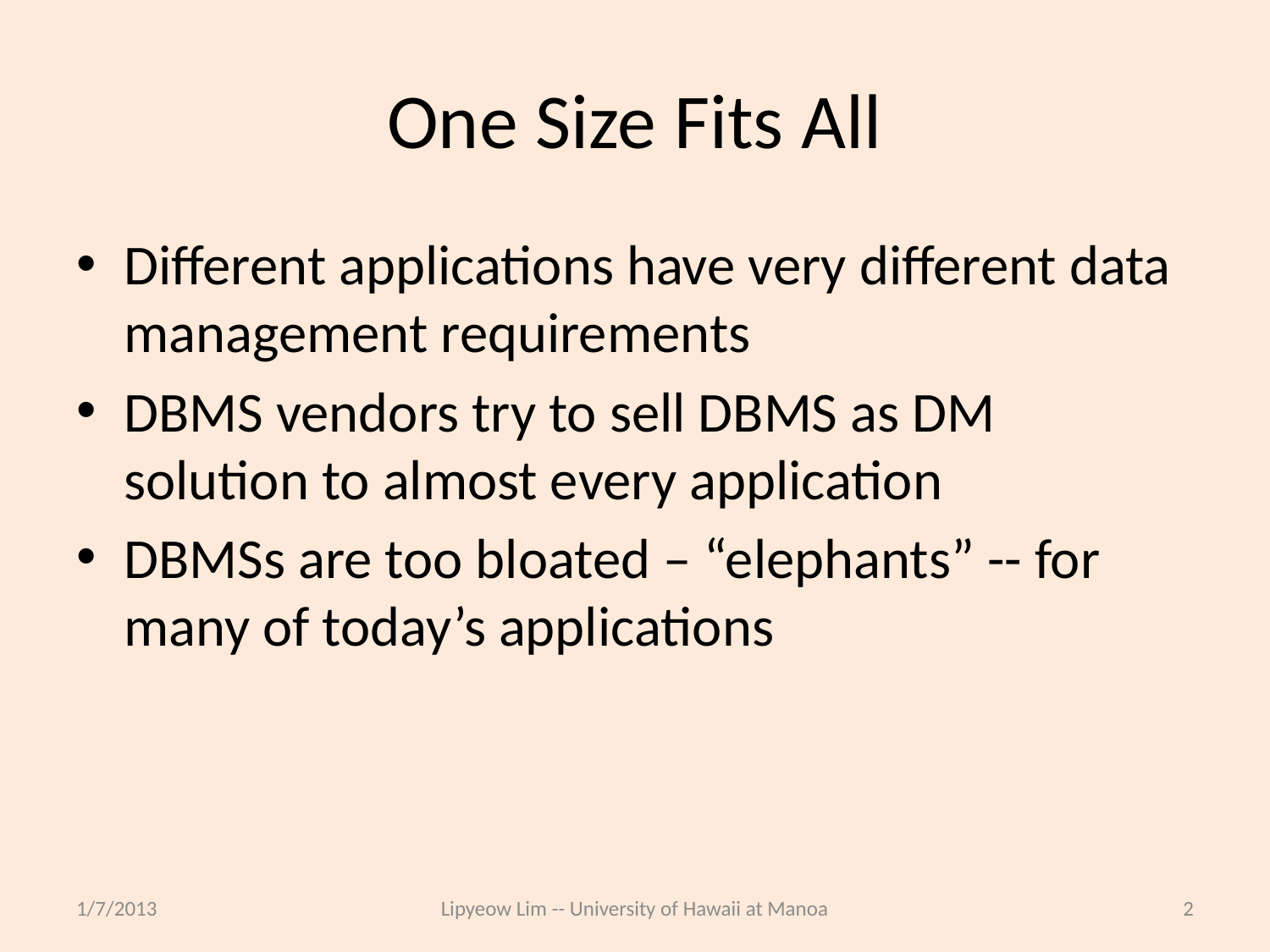

# One Size Fits All
Different applications have very different data management requirements
DBMS vendors try to sell DBMS as DM solution to almost every application
DBMSs are too bloated – “elephants” -- for many of today’s applications

1/7/2013
Lipyeow Lim -- University of Hawaii at Manoa
2